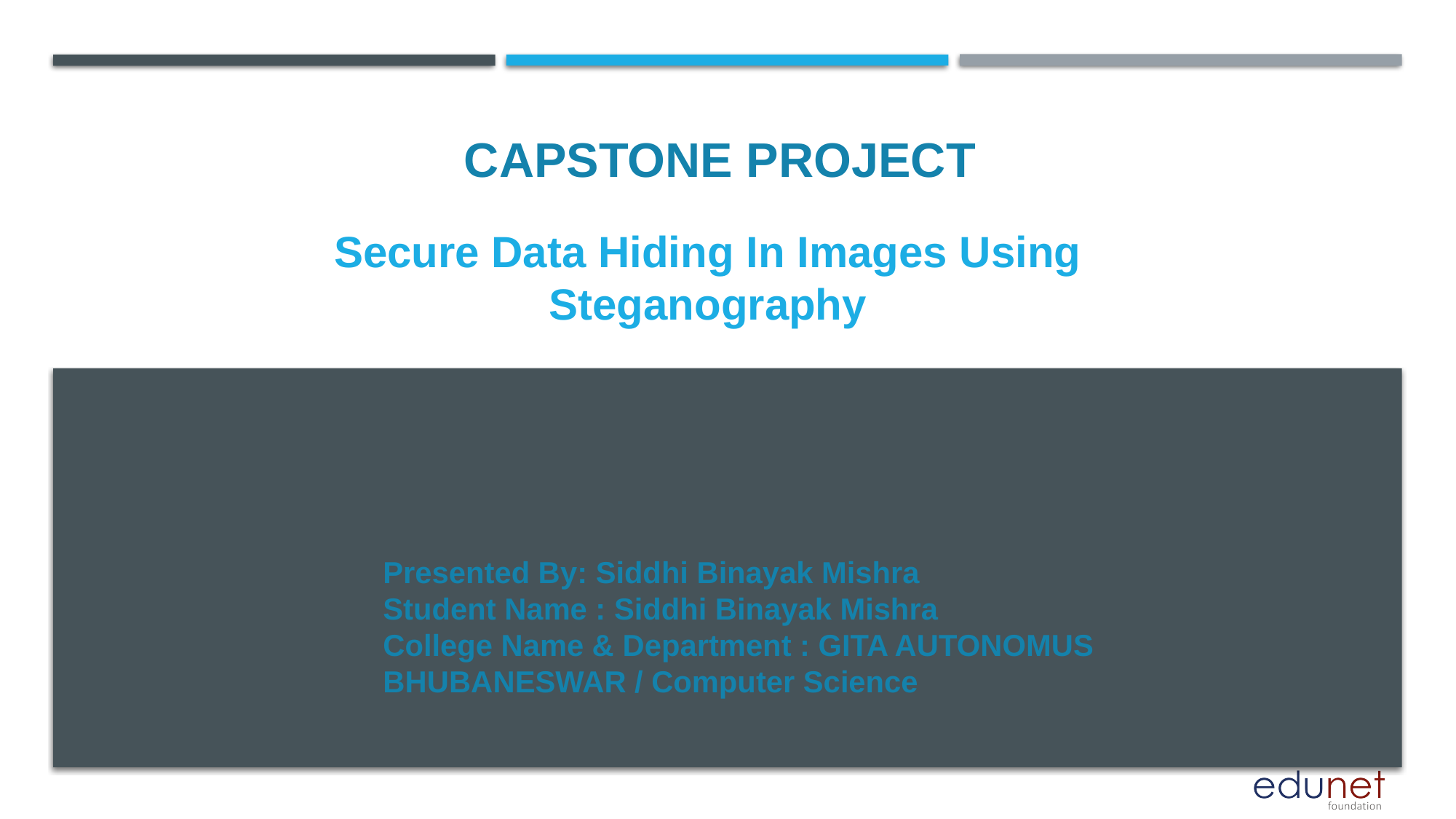

CAPSTONE PROJECT
# Secure Data Hiding In Images Using Steganography
Presented By: Siddhi Binayak Mishra
Student Name : Siddhi Binayak Mishra
College Name & Department : GITA AUTONOMUS BHUBANESWAR / Computer Science